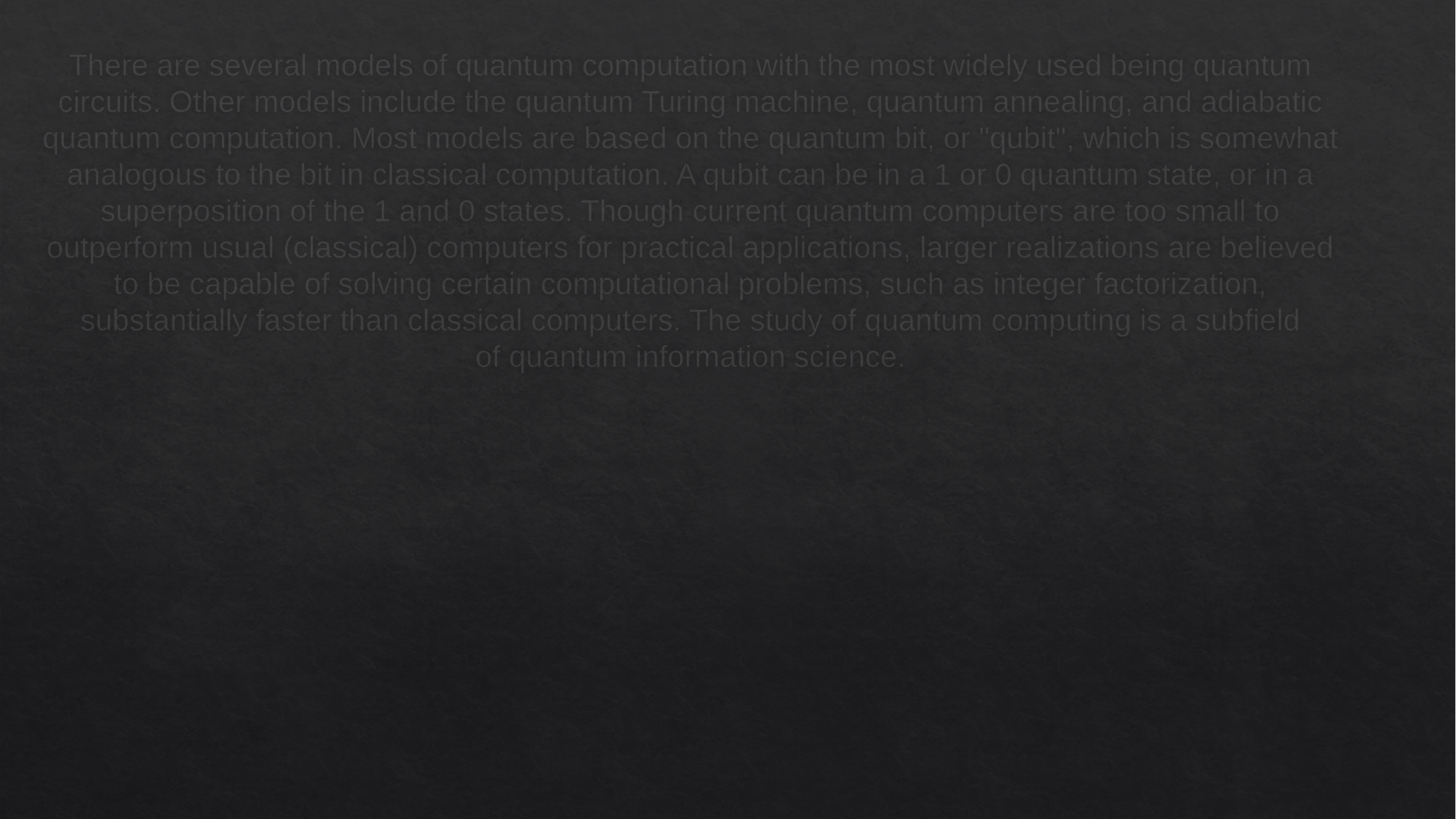

There are several models of quantum computation with the most widely used being quantum circuits. Other models include the quantum Turing machine, quantum annealing, and adiabatic quantum computation. Most models are based on the quantum bit, or "qubit", which is somewhat analogous to the bit in classical computation. A qubit can be in a 1 or 0 quantum state, or in a superposition of the 1 and 0 states. Though current quantum computers are too small to outperform usual (classical) computers for practical applications, larger realizations are believed to be capable of solving certain computational problems, such as integer factorization, substantially faster than classical computers. The study of quantum computing is a subfield of quantum information science.